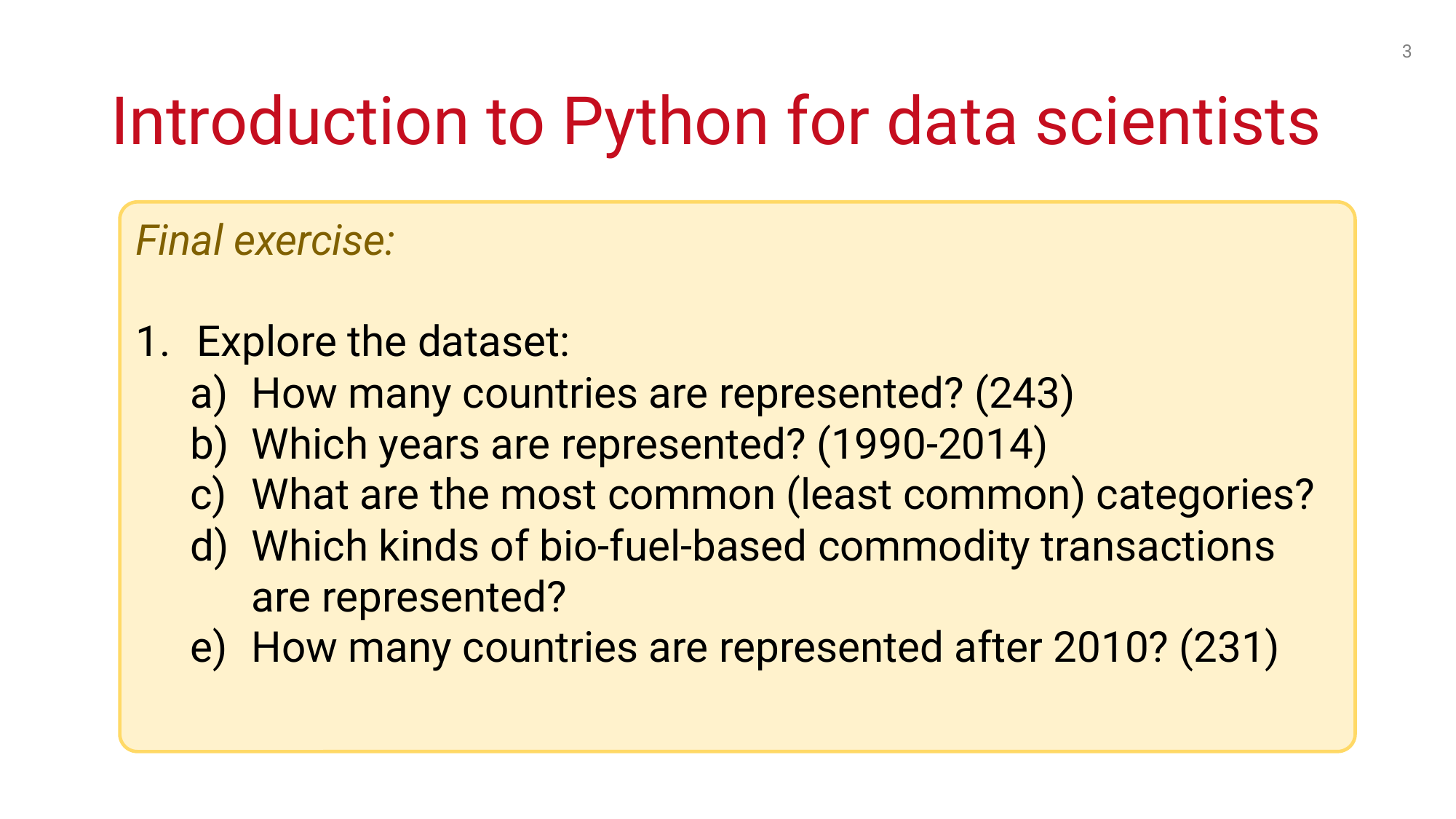

3
# Introduction to Python for data scientists
Final exercise:

Explore the dataset:
How many countries are represented? (243)
Which years are represented? (1990-2014)
What are the most common (least common) categories?
Which kinds of bio-fuel-based commodity transactions are represented?
How many countries are represented after 2010? (231)